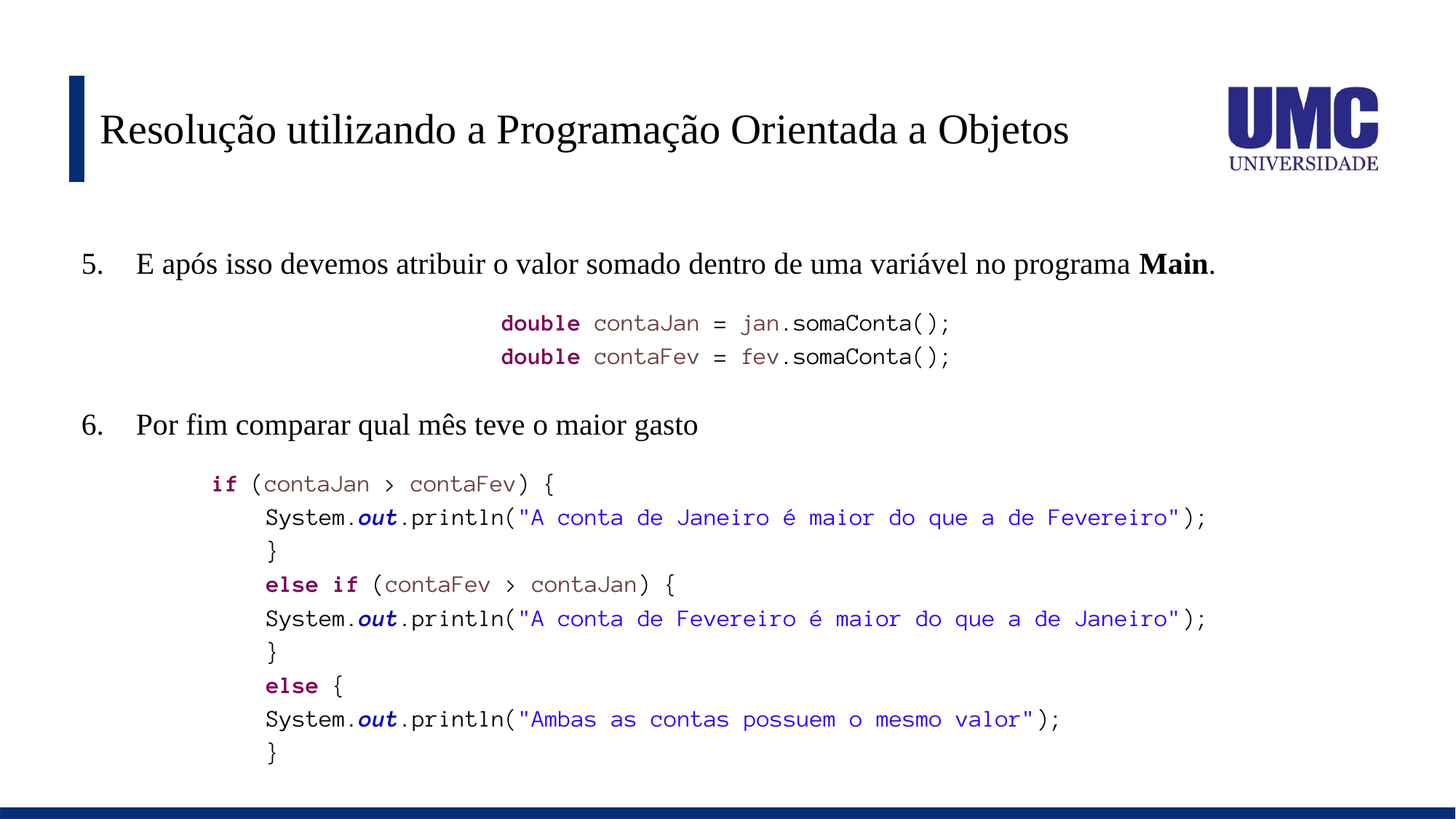

# Resolução utilizando a Programação Orientada a Objetos
E após isso devemos atribuir o valor somado dentro de uma variável no programa Main.
double contaJan = jan.somaConta();
double contaFev = fev.somaConta();
Por fim comparar qual mês teve o maior gasto
if (contaJan > contaFev) {
System.out.println("A conta de Janeiro é maior do que a de Fevereiro");
}
else if (contaFev > contaJan) {
System.out.println("A conta de Fevereiro é maior do que a de Janeiro");
}
else {
System.out.println("Ambas as contas possuem o mesmo valor");
}